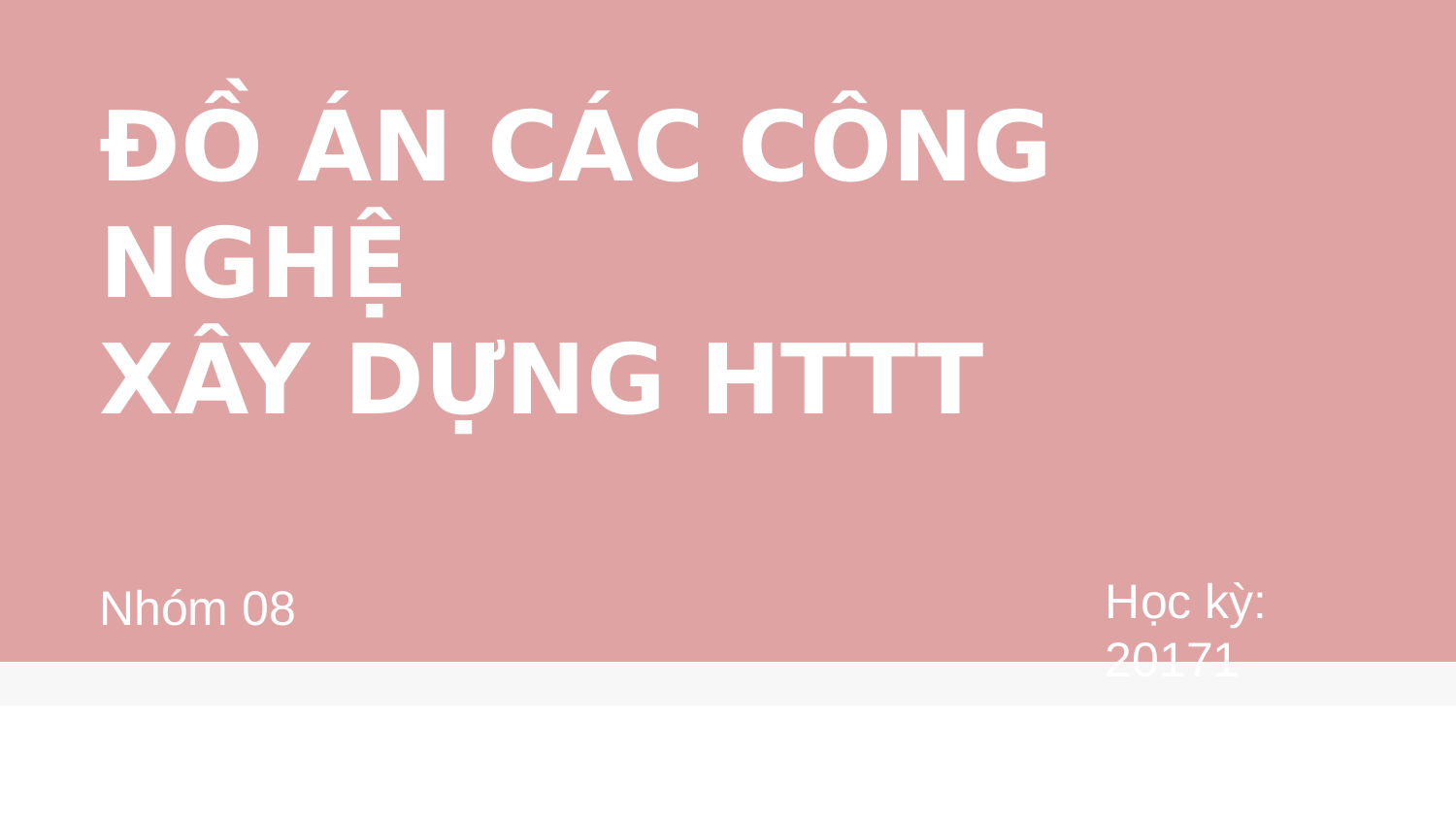

# ĐỒ ÁN CÁC CÔNG NGHỆ XÂY DỰNG HTTT
Học kỳ: 20171
Nhóm 08